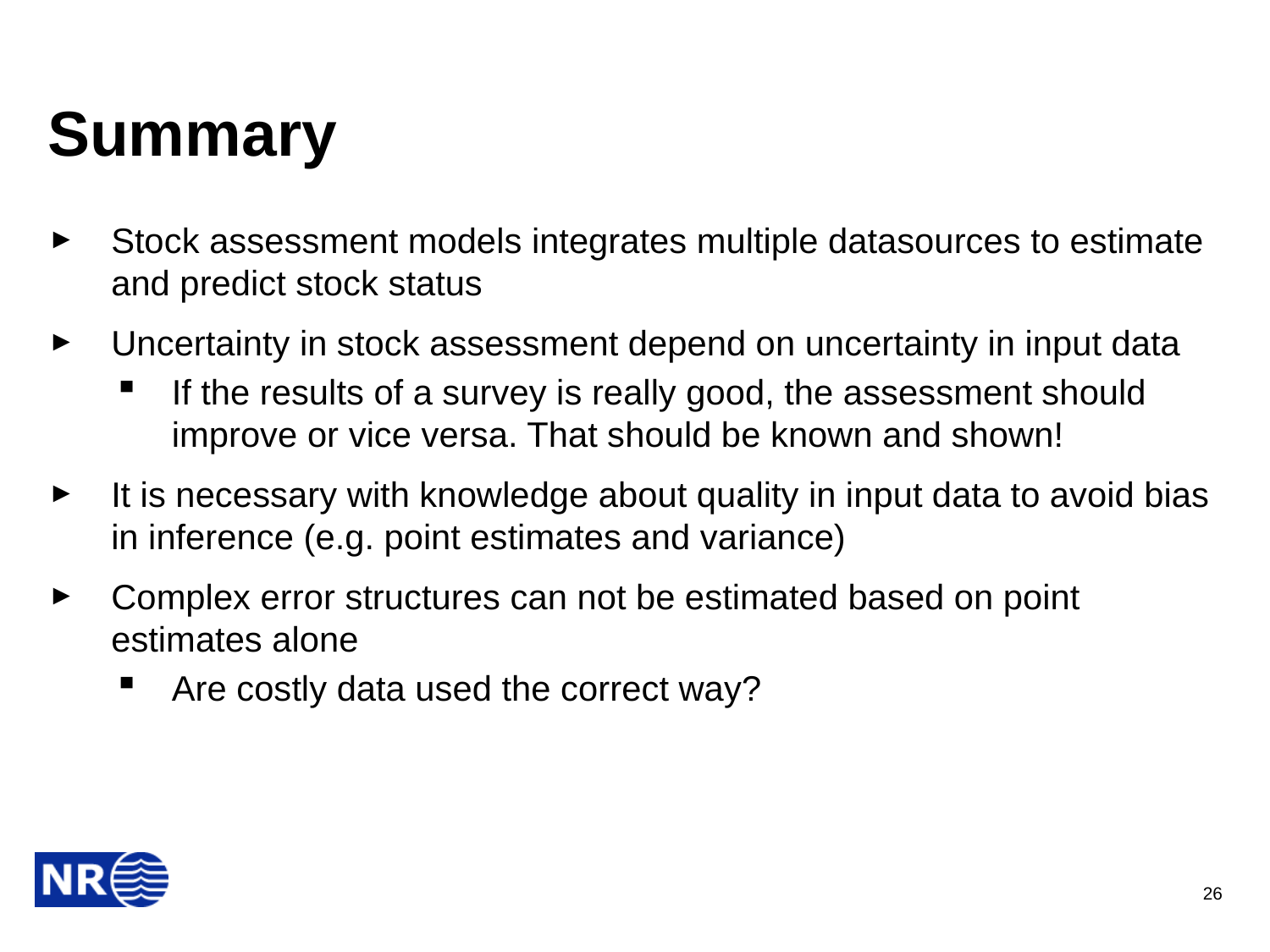

# Summary
Stock assessment models integrates multiple datasources to estimate and predict stock status
Uncertainty in stock assessment depend on uncertainty in input data
If the results of a survey is really good, the assessment should improve or vice versa. That should be known and shown!
It is necessary with knowledge about quality in input data to avoid bias in inference (e.g. point estimates and variance)
Complex error structures can not be estimated based on point estimates alone
Are costly data used the correct way?
26